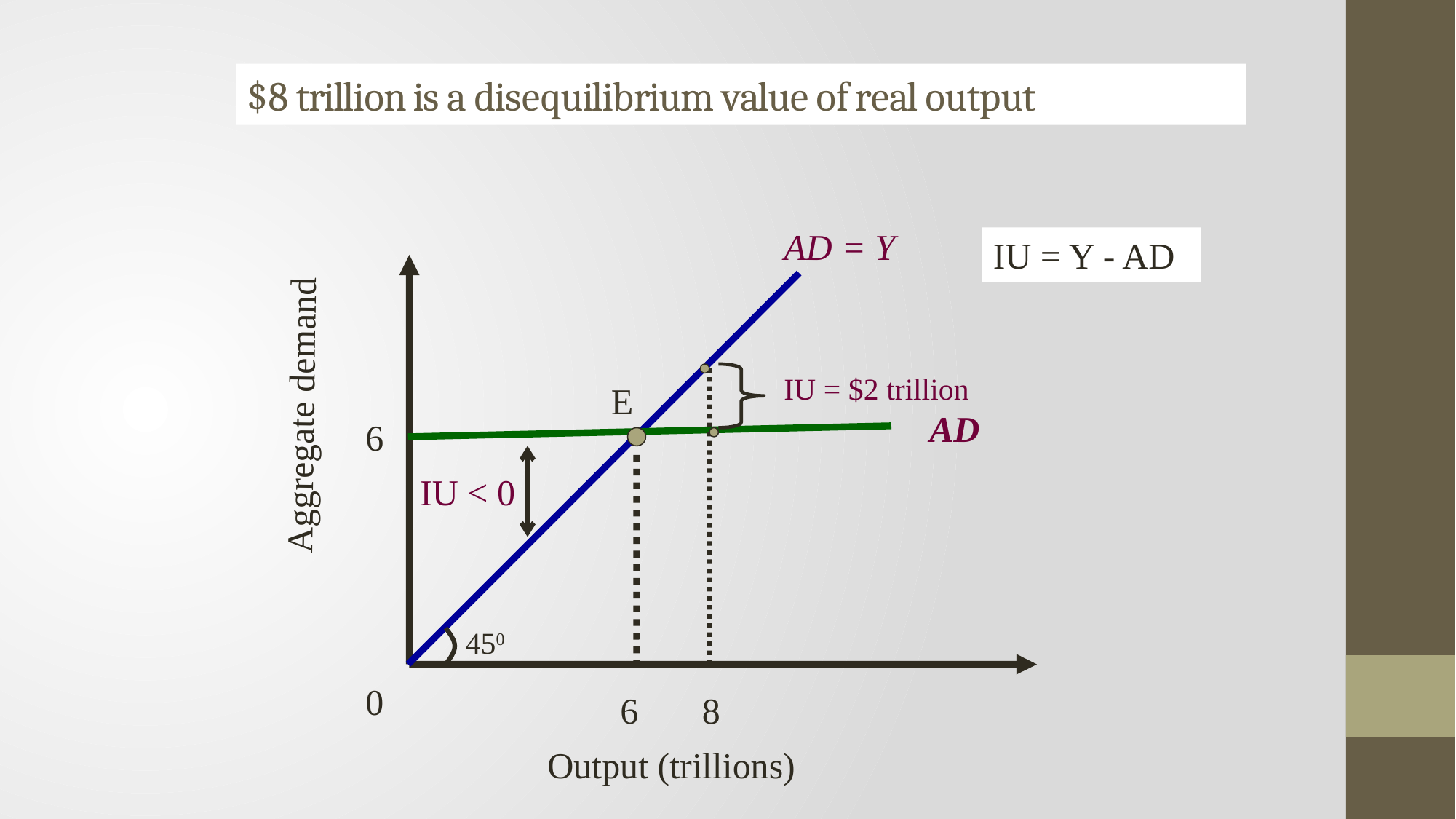

# $8 trillion is a disequilibrium value of real output
AD = Y
IU = Y - AD

Aggregate demand

IU = $2 trillion
E
AD
6

IU < 0
450

0
6
8
Output (trillions)